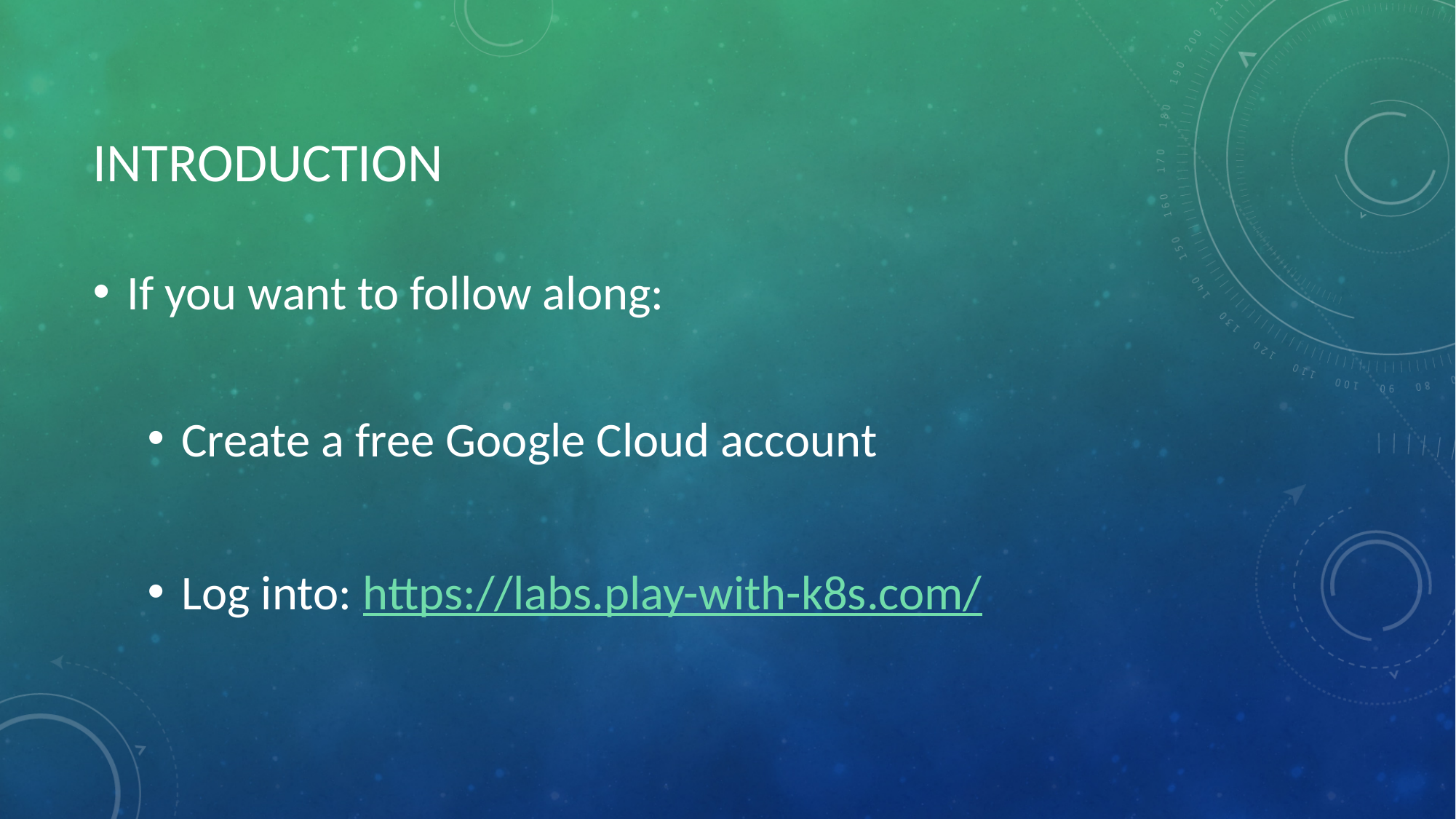

# Introduction
If you want to follow along:

Create a free Google Cloud account

Log into: https://labs.play-with-k8s.com/